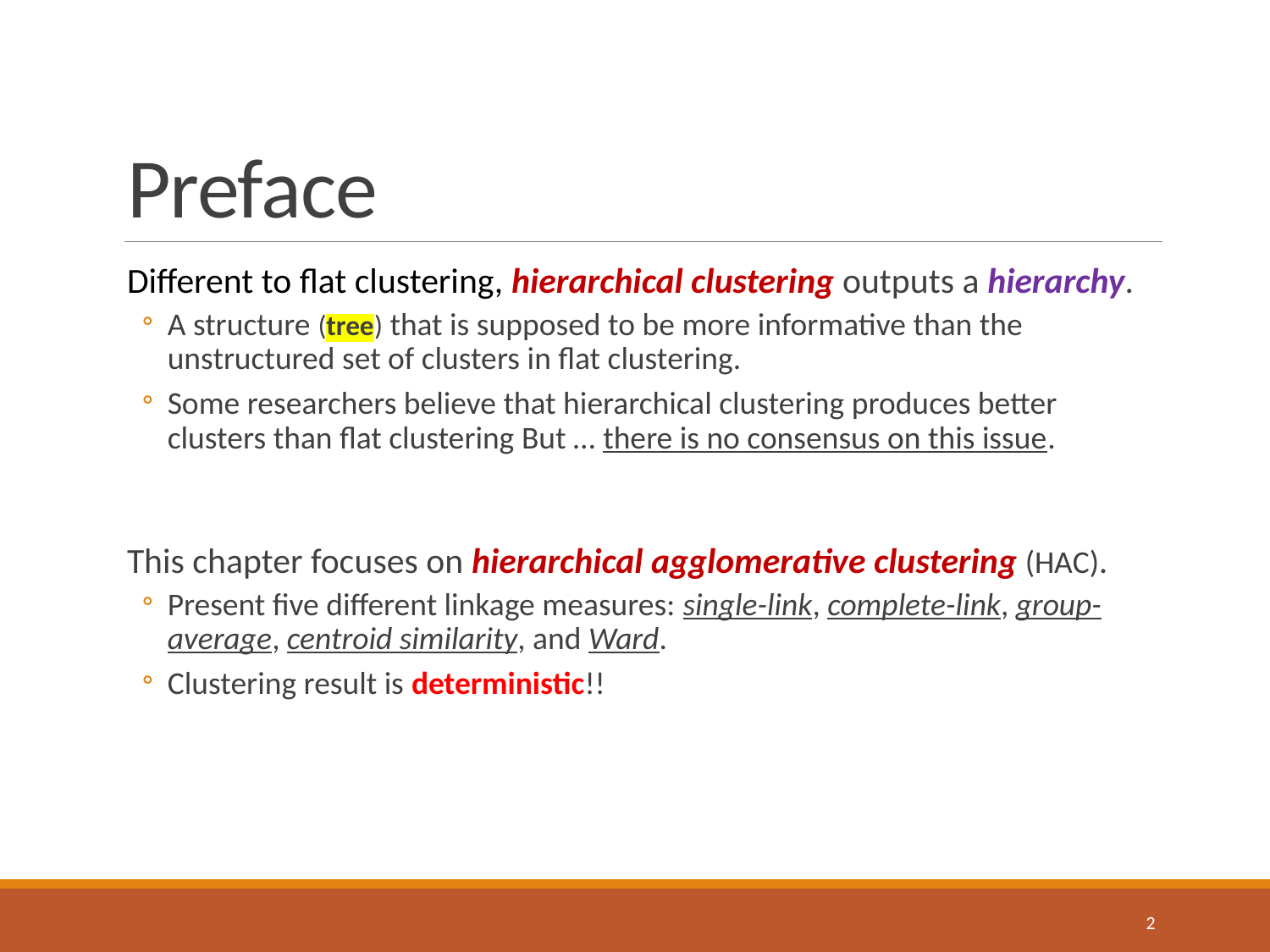

# Preface
Different to flat clustering, hierarchical clustering outputs a hierarchy.
A structure (tree) that is supposed to be more informative than the unstructured set of clusters in flat clustering.
Some researchers believe that hierarchical clustering produces better clusters than flat clustering But … there is no consensus on this issue.

This chapter focuses on hierarchical agglomerative clustering (HAC).
Present five different linkage measures: single-link, complete-link, group-average, centroid similarity, and Ward.
Clustering result is deterministic!!
2